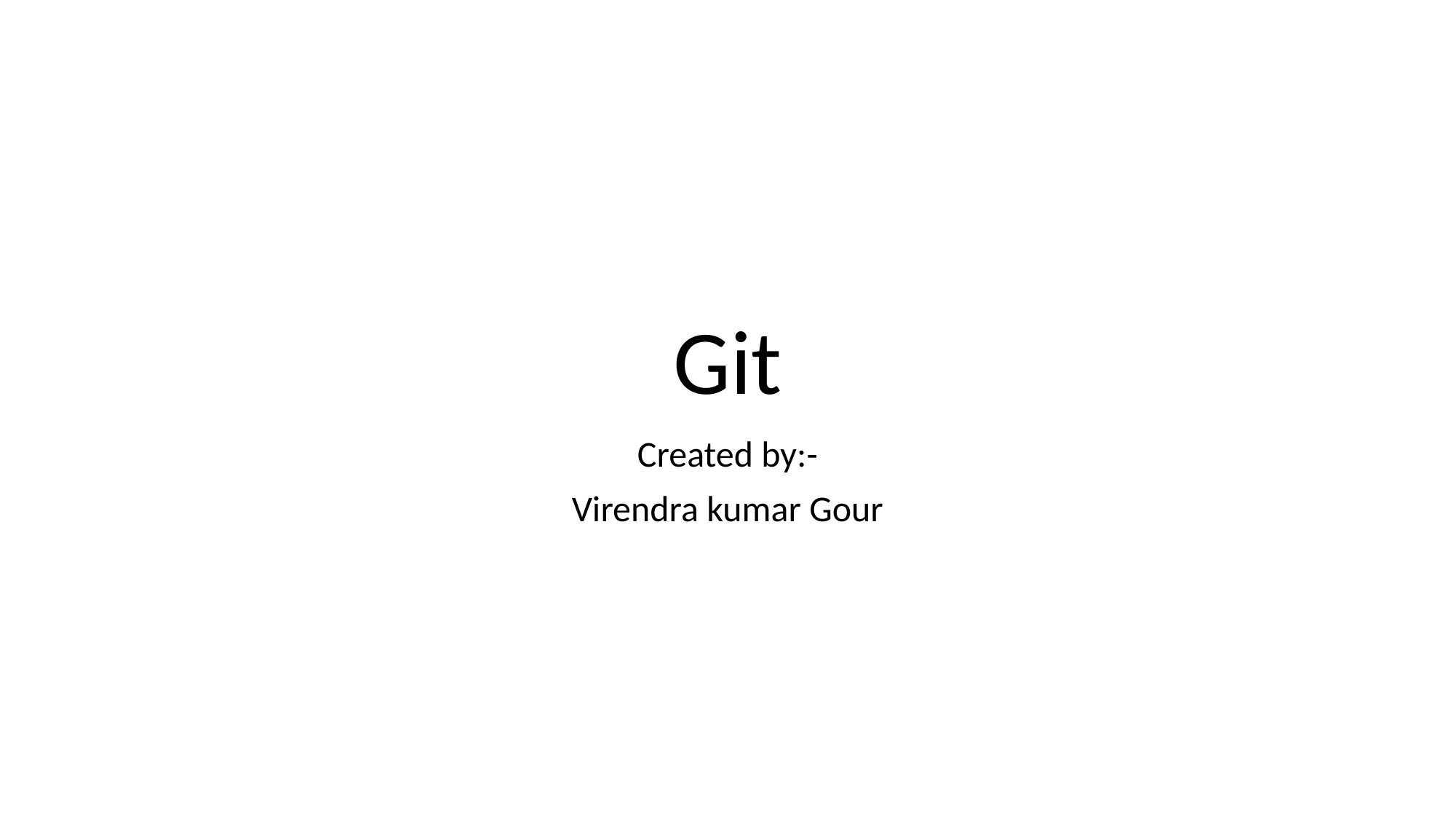

# Git
Created by:-
Virendra kumar Gour